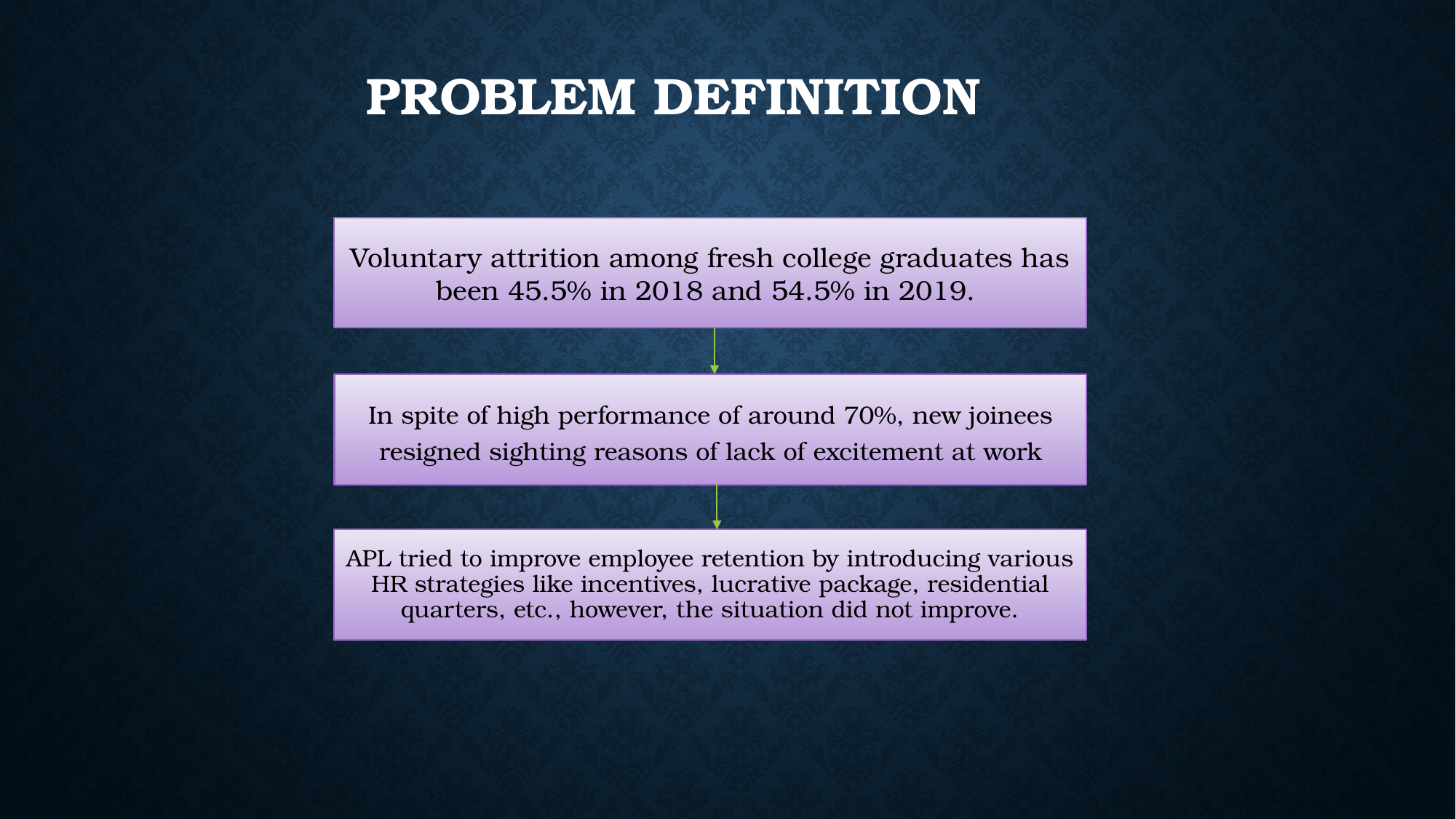

# Problem Definition
Voluntary attrition among fresh college graduates has been 45.5% in 2018 and 54.5% in 2019.
In spite of high performance of around 70%, new joinees resigned sighting reasons of lack of excitement at work
APL tried to improve employee retention by introducing various HR strategies like incentives, lucrative package, residential quarters, etc., however, the situation did not improve.